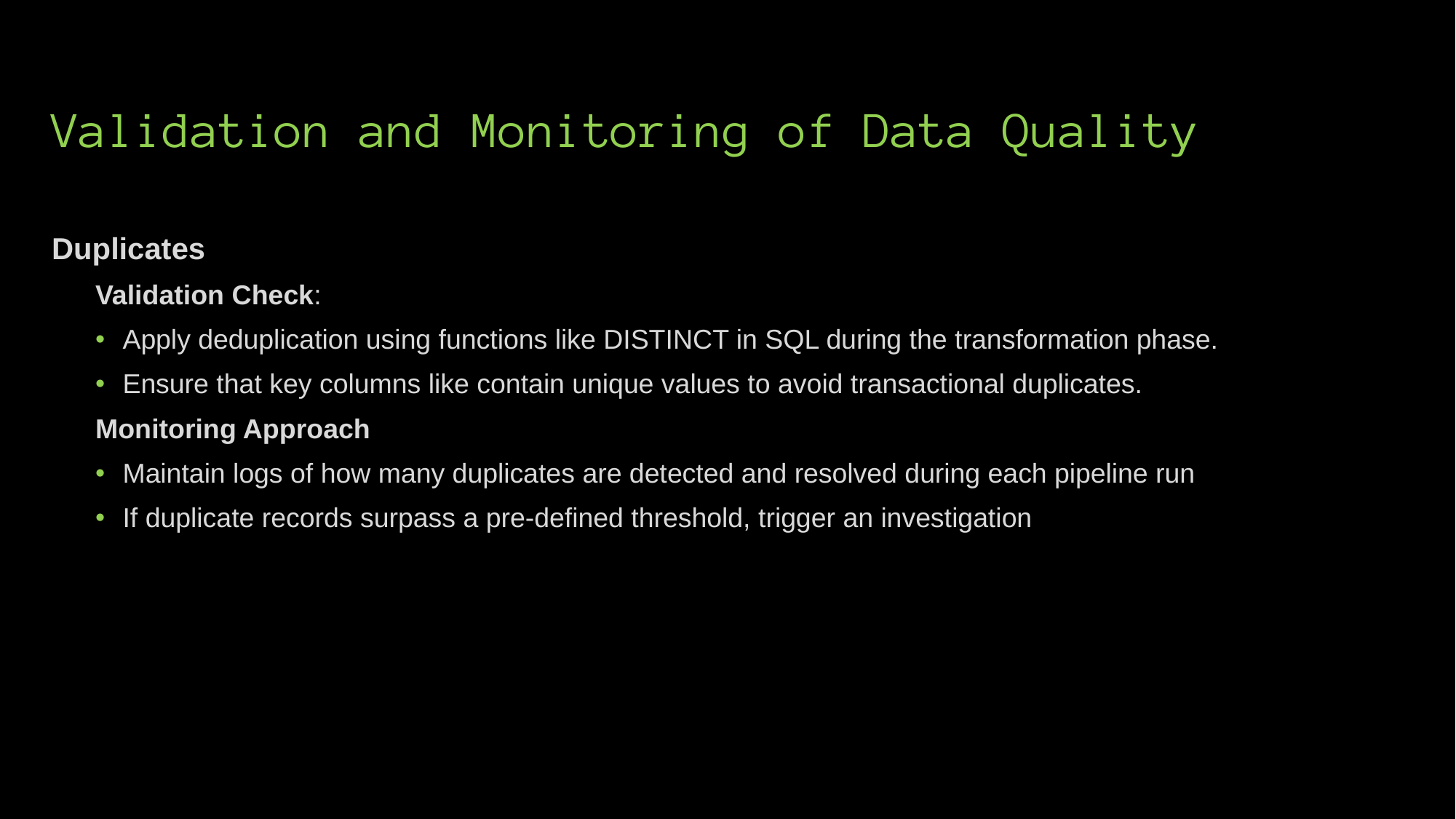

Validation and Monitoring of Data Quality
Duplicates
Validation Check:
Apply deduplication using functions like DISTINCT in SQL during the transformation phase.
Ensure that key columns like contain unique values to avoid transactional duplicates.
Monitoring Approach
Maintain logs of how many duplicates are detected and resolved during each pipeline run
If duplicate records surpass a pre-defined threshold, trigger an investigation